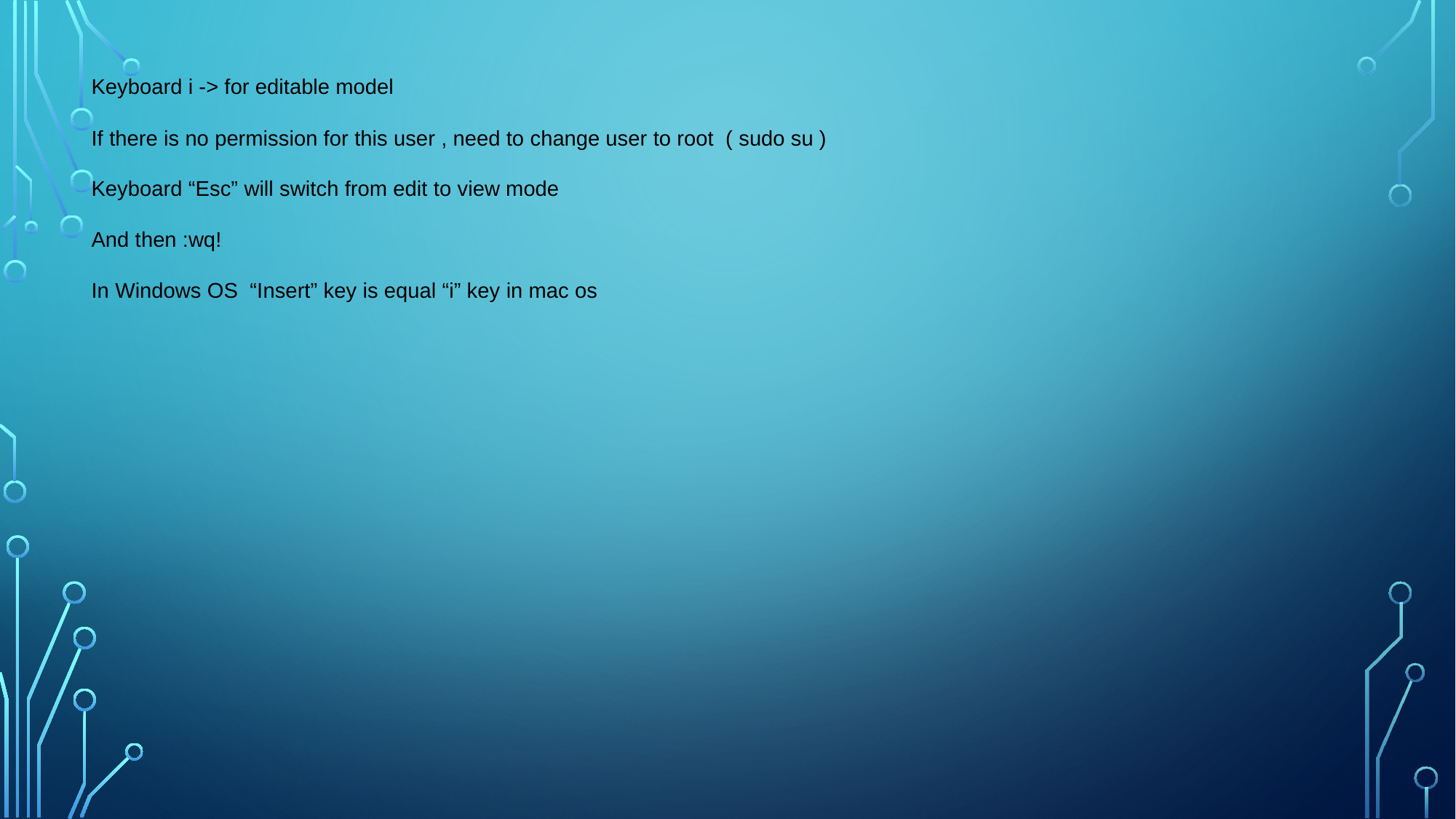

Keyboard i -> for editable model

If there is no permission for this user , need to change user to root  ( sudo su )

Keyboard “Esc” will switch from edit to view mode

And then :wq!

In Windows OS  “Insert” key is equal “i” key in mac os